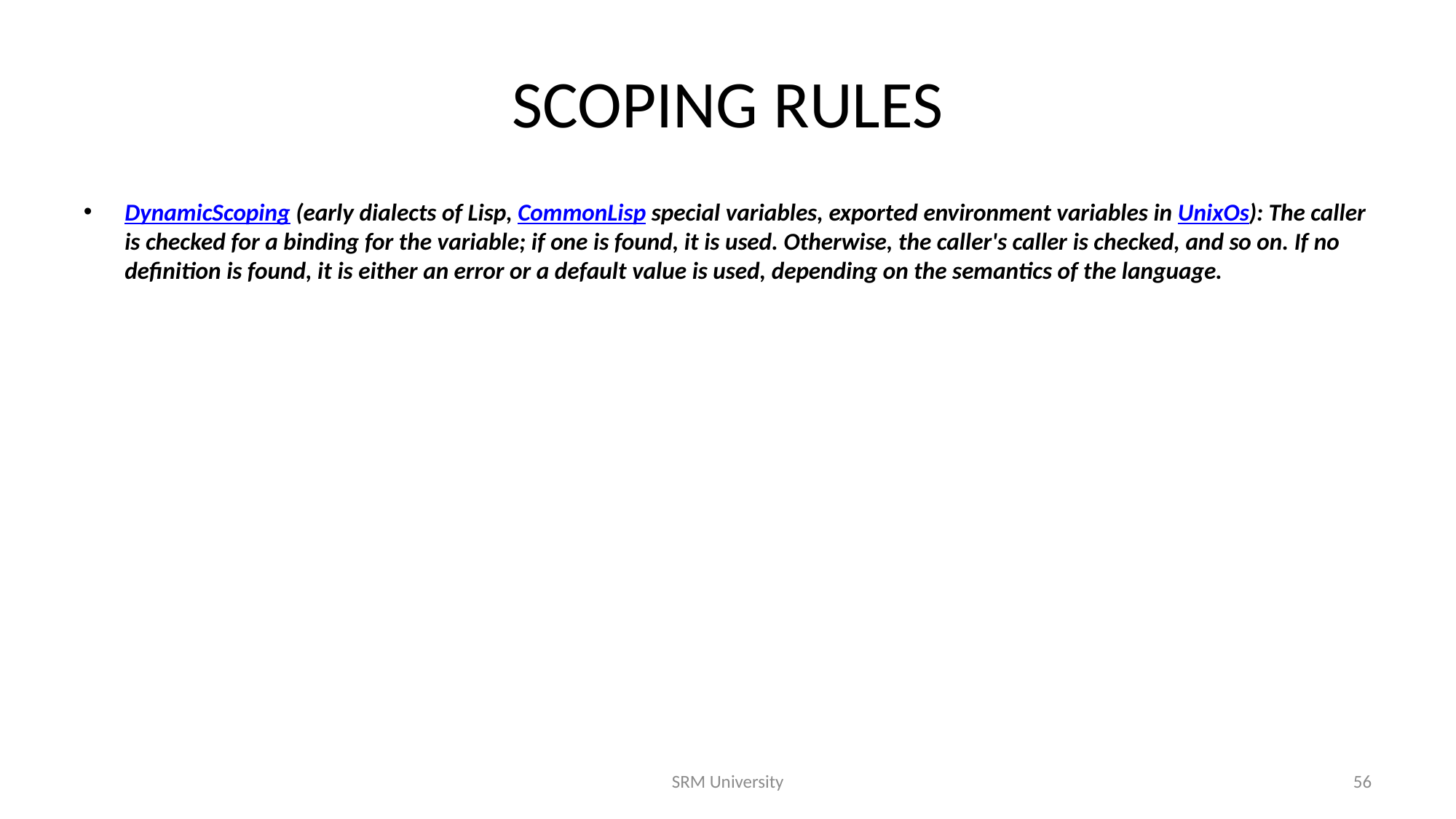

# SCOPING RULES
DynamicScoping (early dialects of Lisp, CommonLisp special variables, exported environment variables in UnixOs): The caller is checked for a binding for the variable; if one is found, it is used. Otherwise, the caller's caller is checked, and so on. If no definition is found, it is either an error or a default value is used, depending on the semantics of the language.

SRM University
56